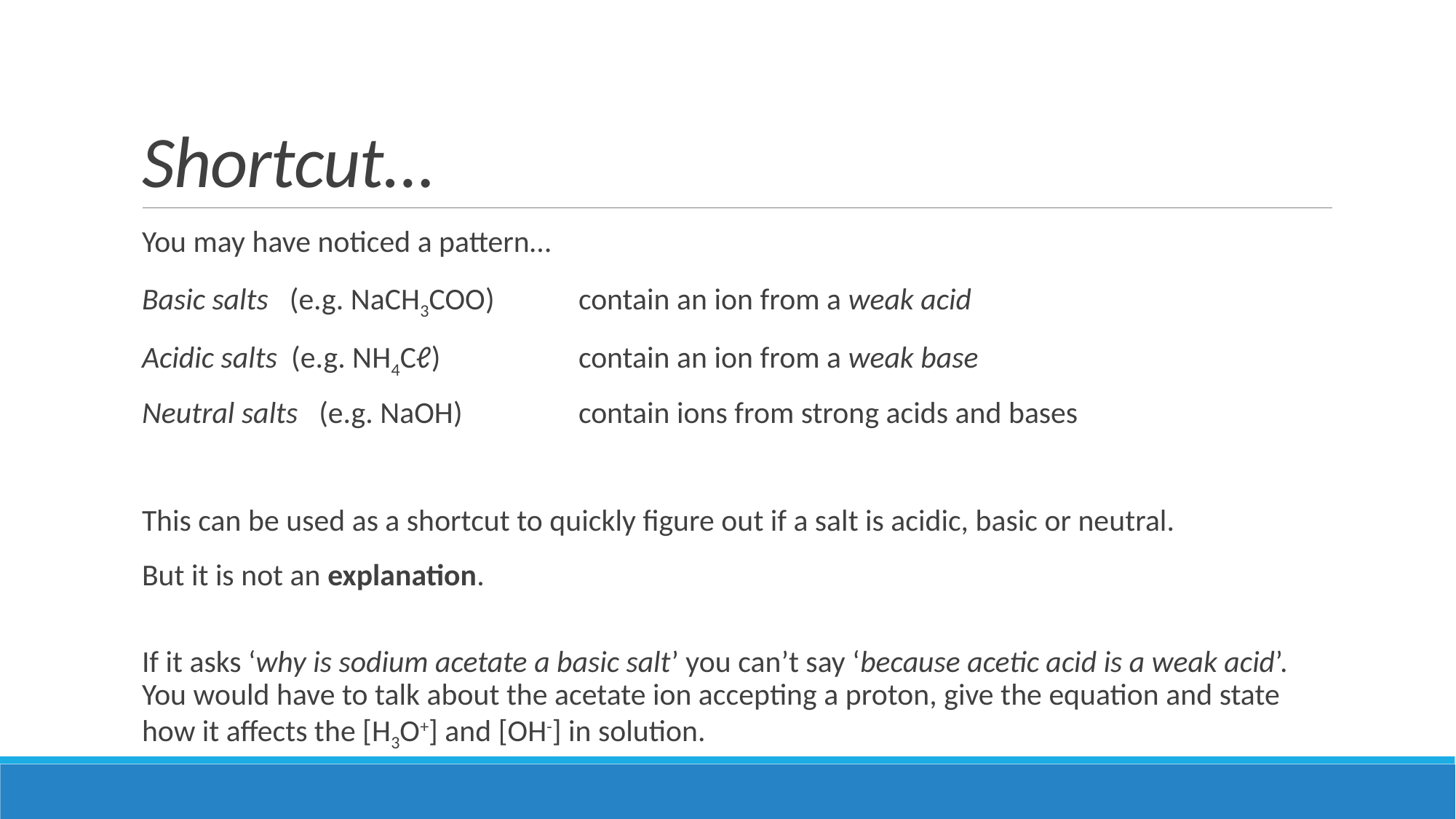

# Shortcut…
You may have noticed a pattern…
Basic salts   (e.g. NaCH3COO) 	contain an ion from a weak acid
Acidic salts  (e.g. NH4Cℓ)  		contain an ion from a weak base
Neutral salts   (e.g. NaOH) 	contain ions from strong acids and bases

This can be used as a shortcut to quickly figure out if a salt is acidic, basic or neutral.
But it is not an explanation.
If it asks ‘why is sodium acetate a basic salt’ you can’t say ‘because acetic acid is a weak acid’.
You would have to talk about the acetate ion accepting a proton, give the equation and state how it affects the [H3O+] and [OH-] in solution.